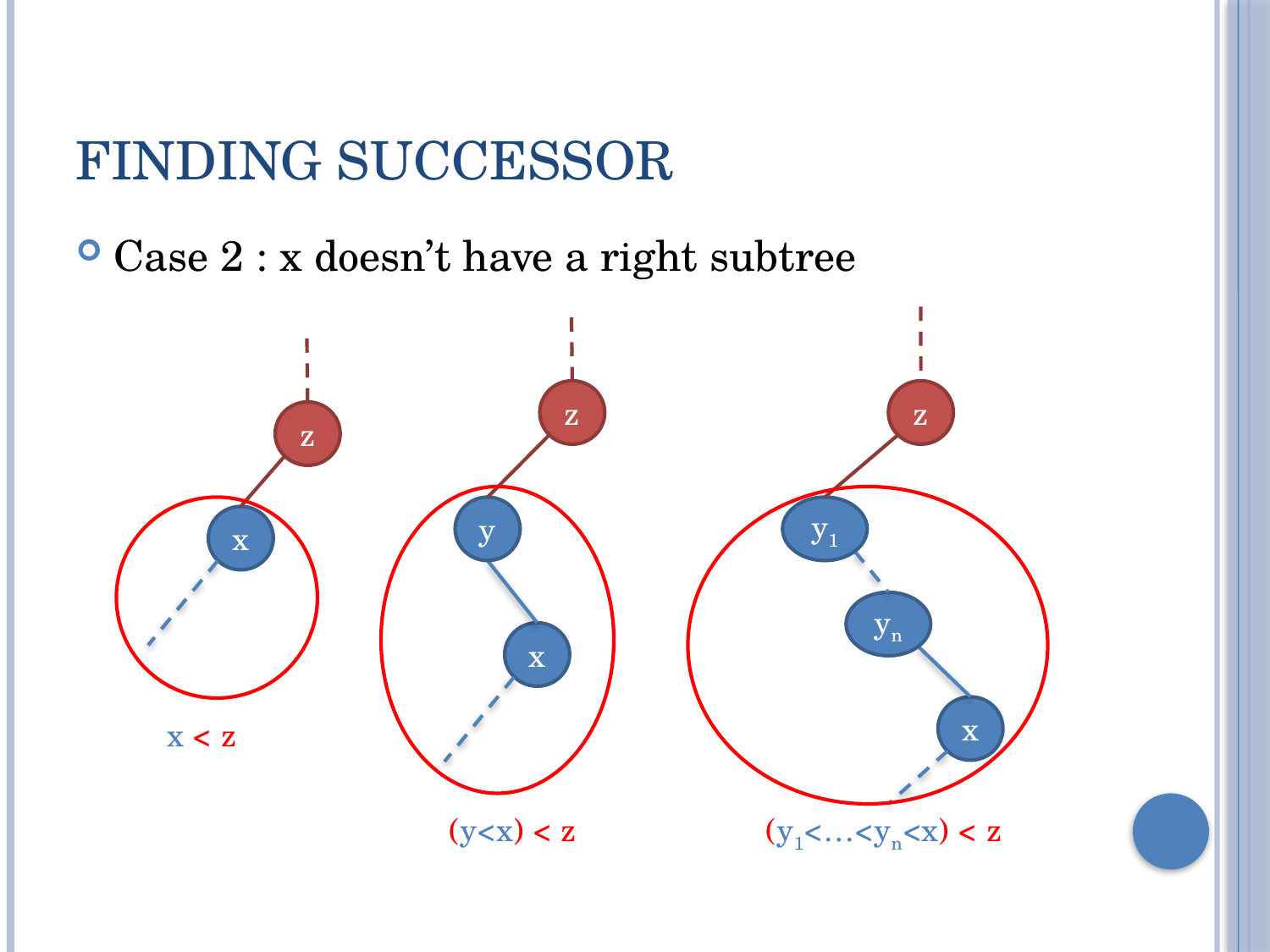

# Finding Successor
Case 2 : x doesn’t have a right subtree
z

y1
yn
x
(y1<…<yn<x) < z
z

y
x
(y<x) < z
z

x
x < z